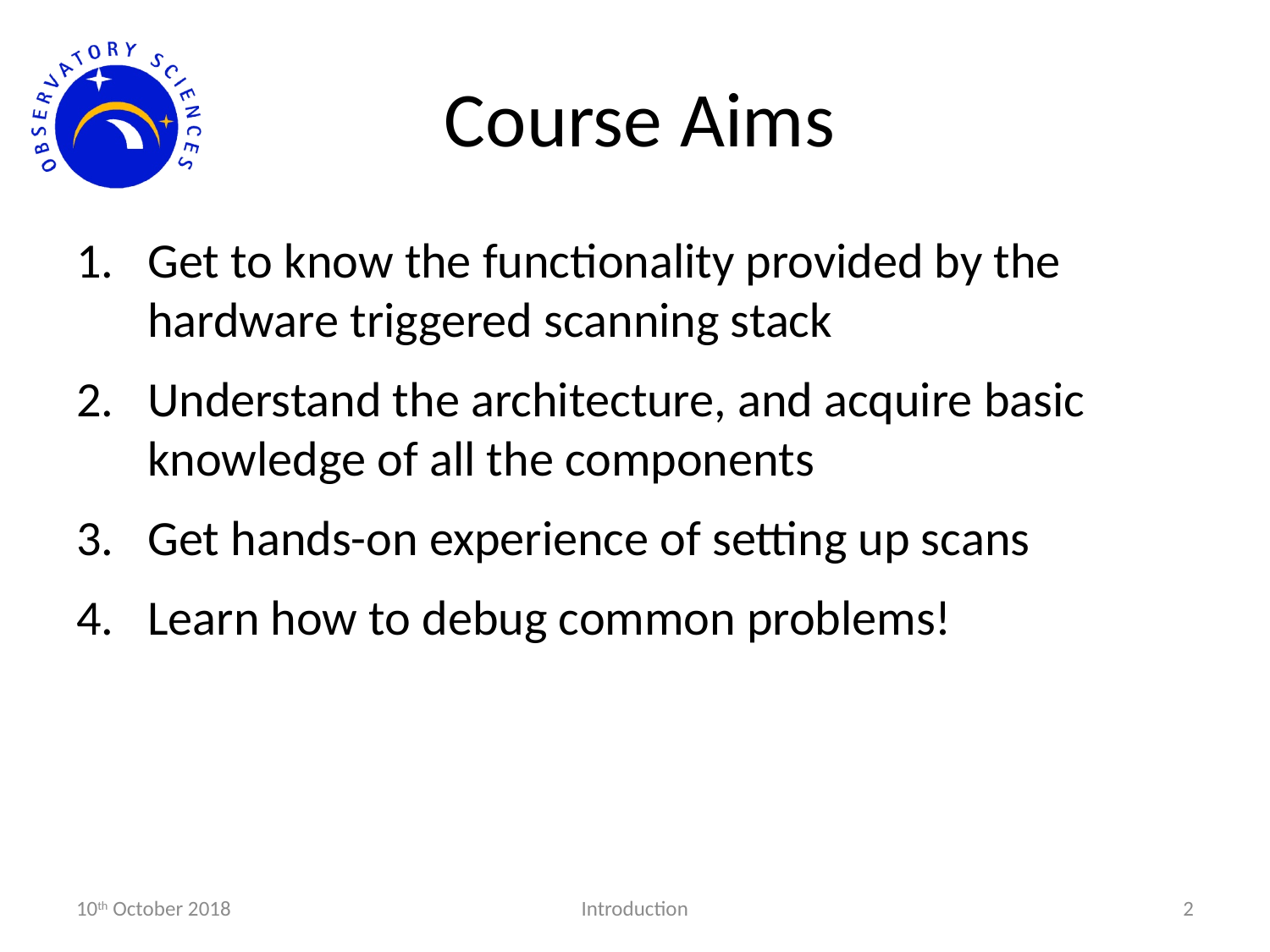

# Course Aims
Get to know the functionality provided by the hardware triggered scanning stack
Understand the architecture, and acquire basic knowledge of all the components
Get hands-on experience of setting up scans
Learn how to debug common problems!
10th October 2018
Introduction
2